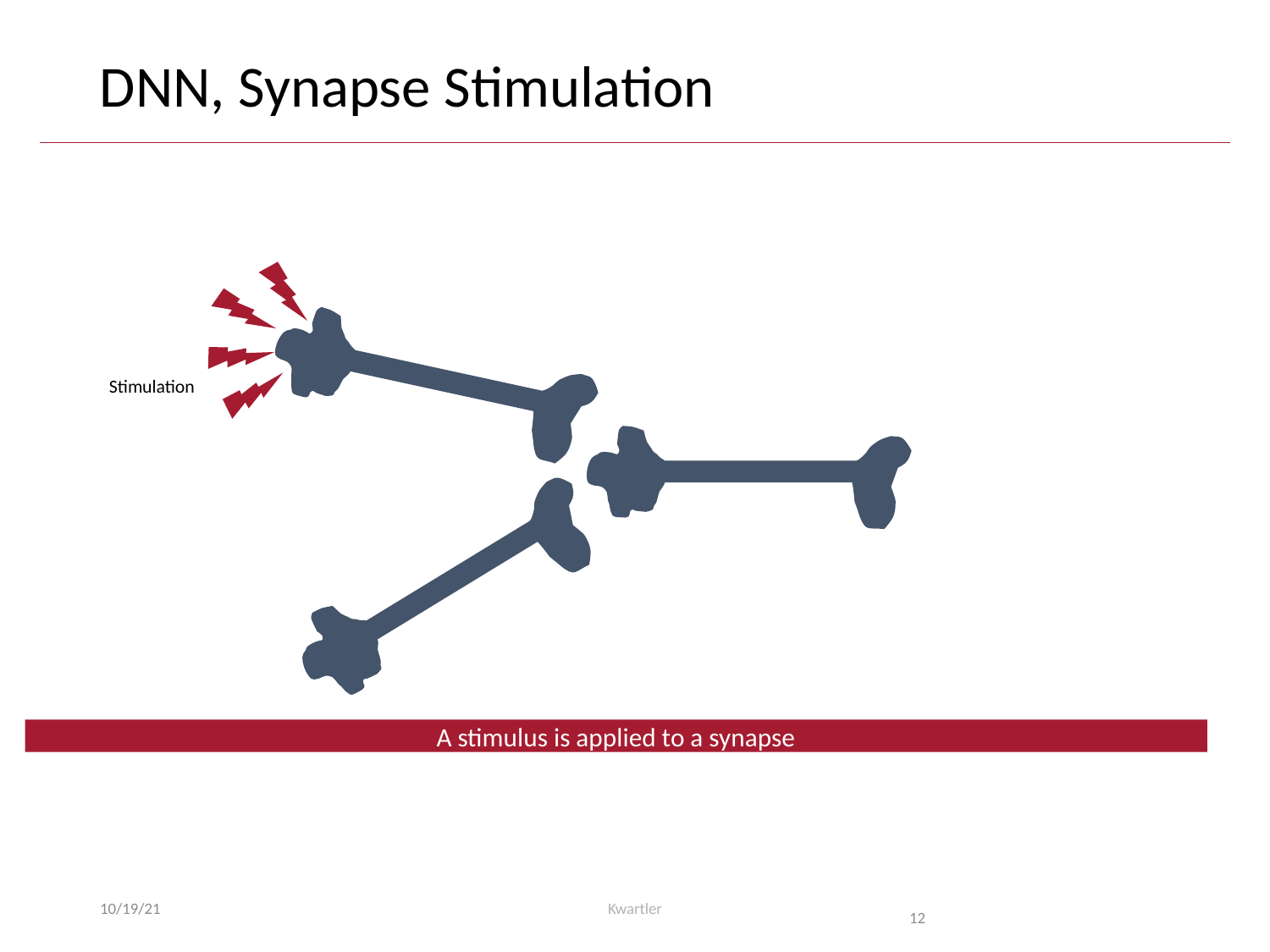

# DNN, Synapse Stimulation

Stimulation
A stimulus is applied to a synapse
10/19/21
Kwartler
12